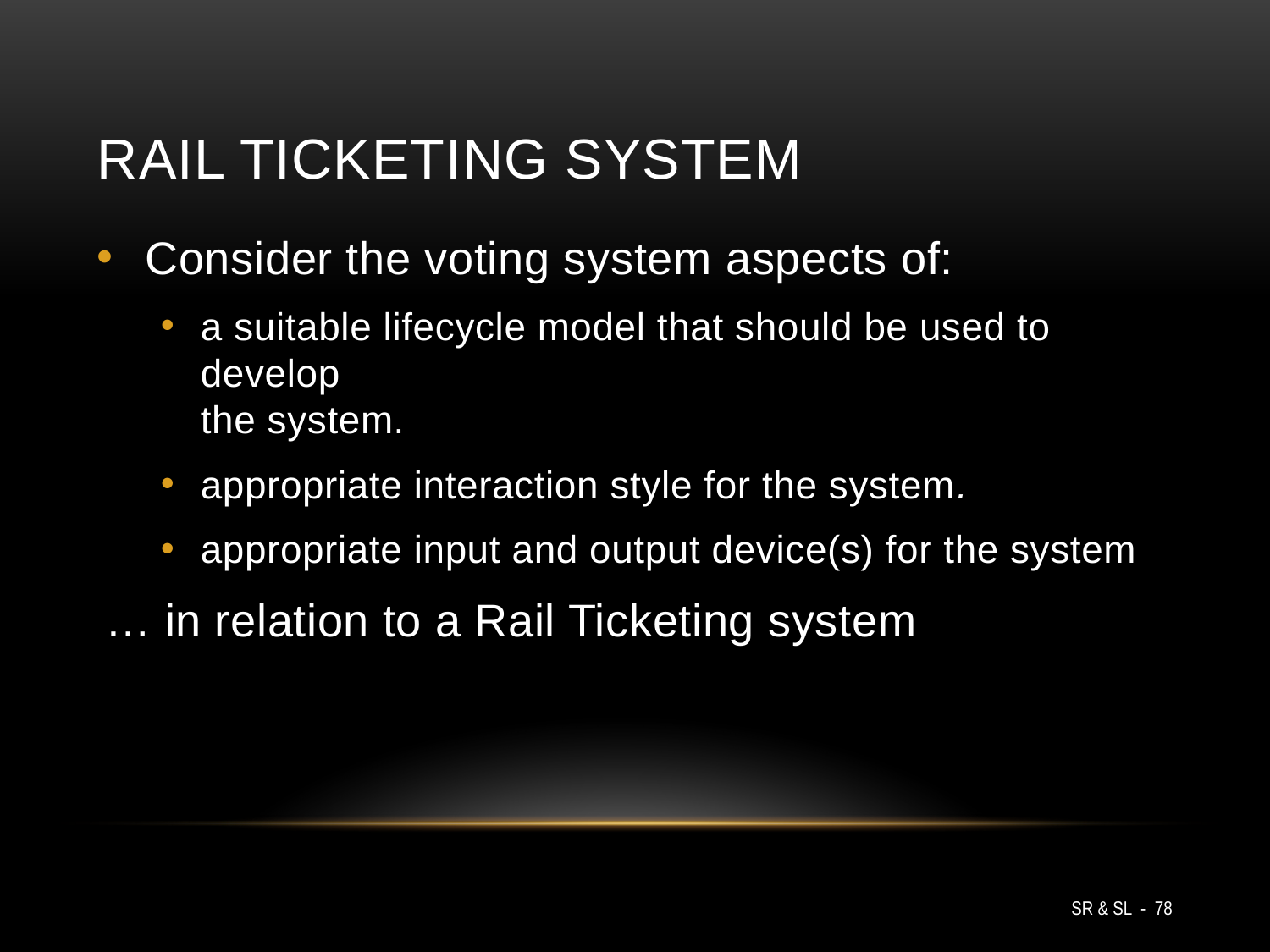

# Rail Ticketing System
Consider the voting system aspects of:
a suitable lifecycle model that should be used to develop
the system.
appropriate interaction style for the system.
appropriate input and output device(s) for the system
… in relation to a Rail Ticketing system
SR & SL  -  78